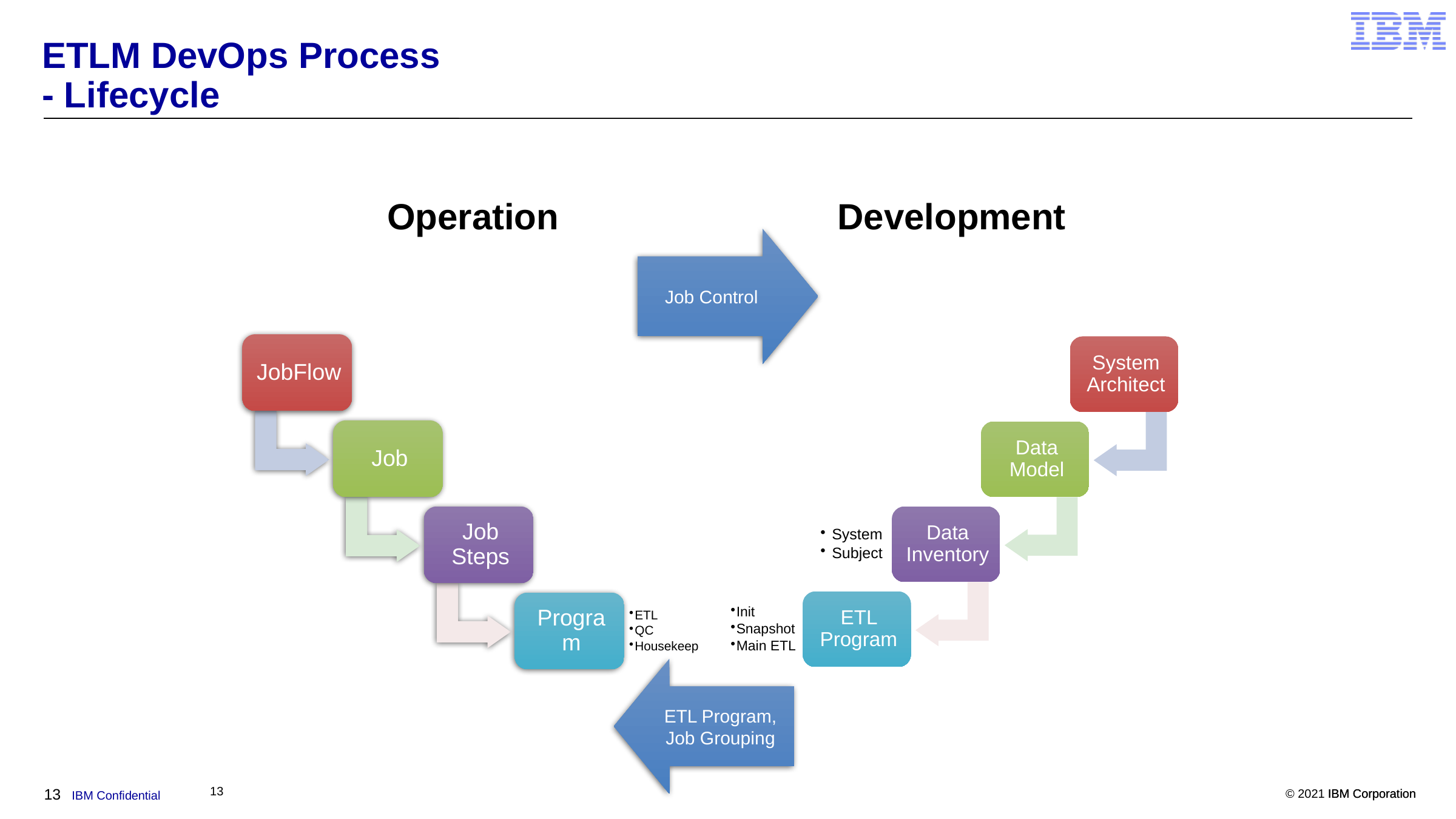

# ETLM DevOps Process - Lifecycle
Operation
Development
Job Control
JobFlow
Job

Job Steps
Program
ETL
QC
Housekeep
System Architect
Data Model

Data Inventory
System
Subject
ETL Program
Init
Snapshot
Main ETL
ETL Program, Job Grouping
13